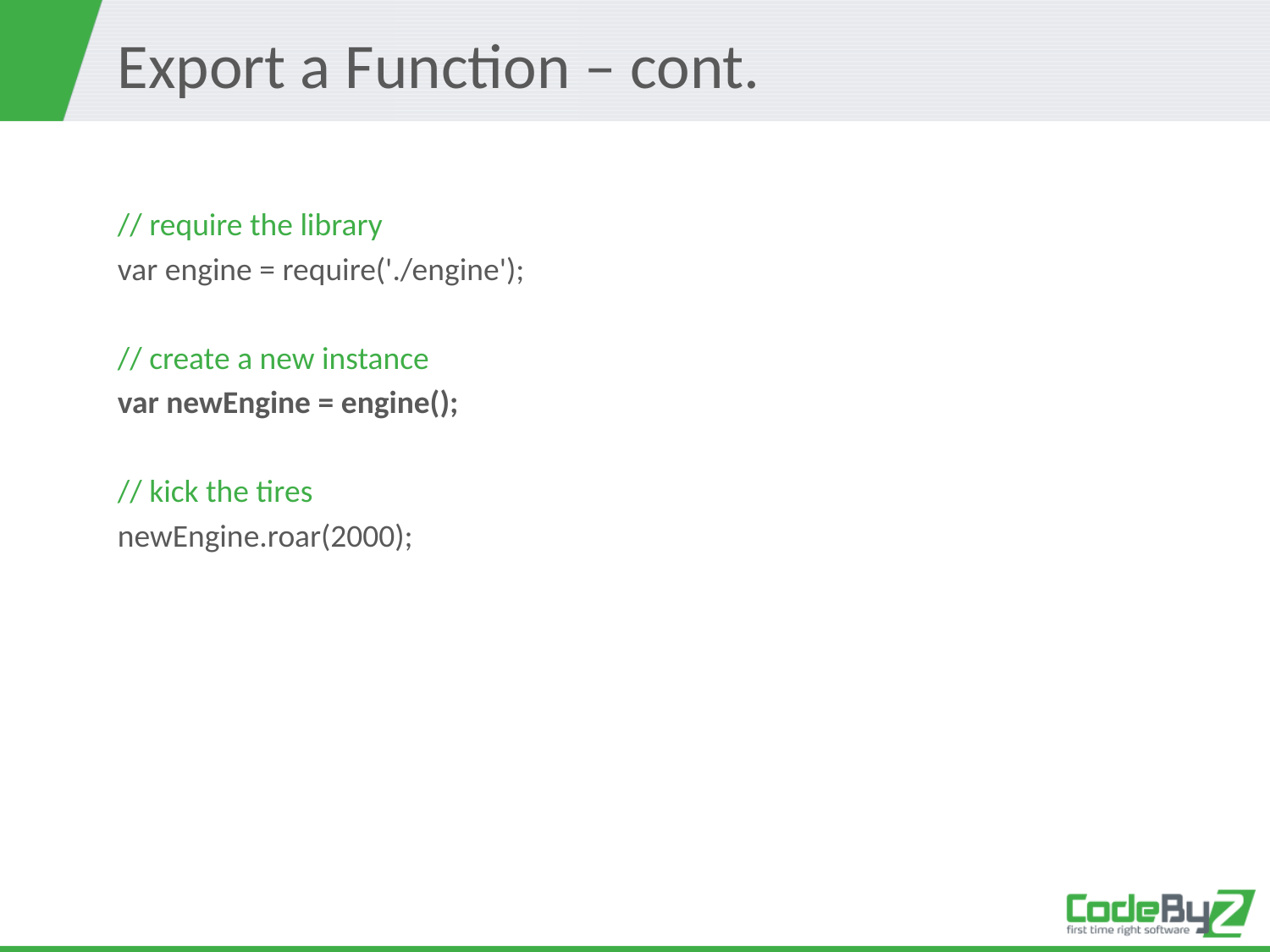

# Export a Function – cont.
// require the library
var engine = require('./engine');

// create a new instance
var newEngine = engine();

// kick the tires
newEngine.roar(2000);